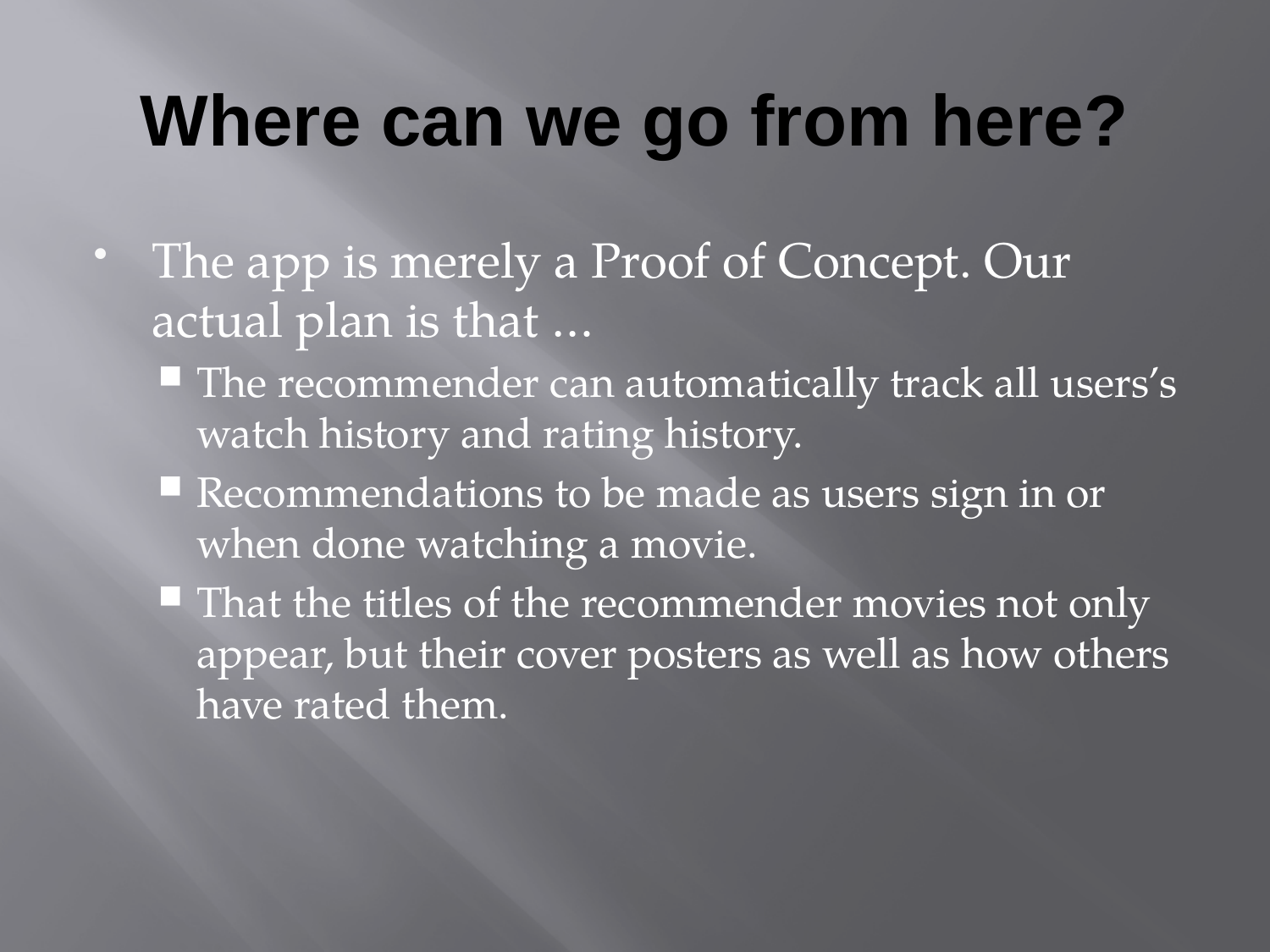

# Where can we go from here?
The app is merely a Proof of Concept. Our actual plan is that …
The recommender can automatically track all users’s watch history and rating history.
Recommendations to be made as users sign in or when done watching a movie.
That the titles of the recommender movies not only appear, but their cover posters as well as how others have rated them.